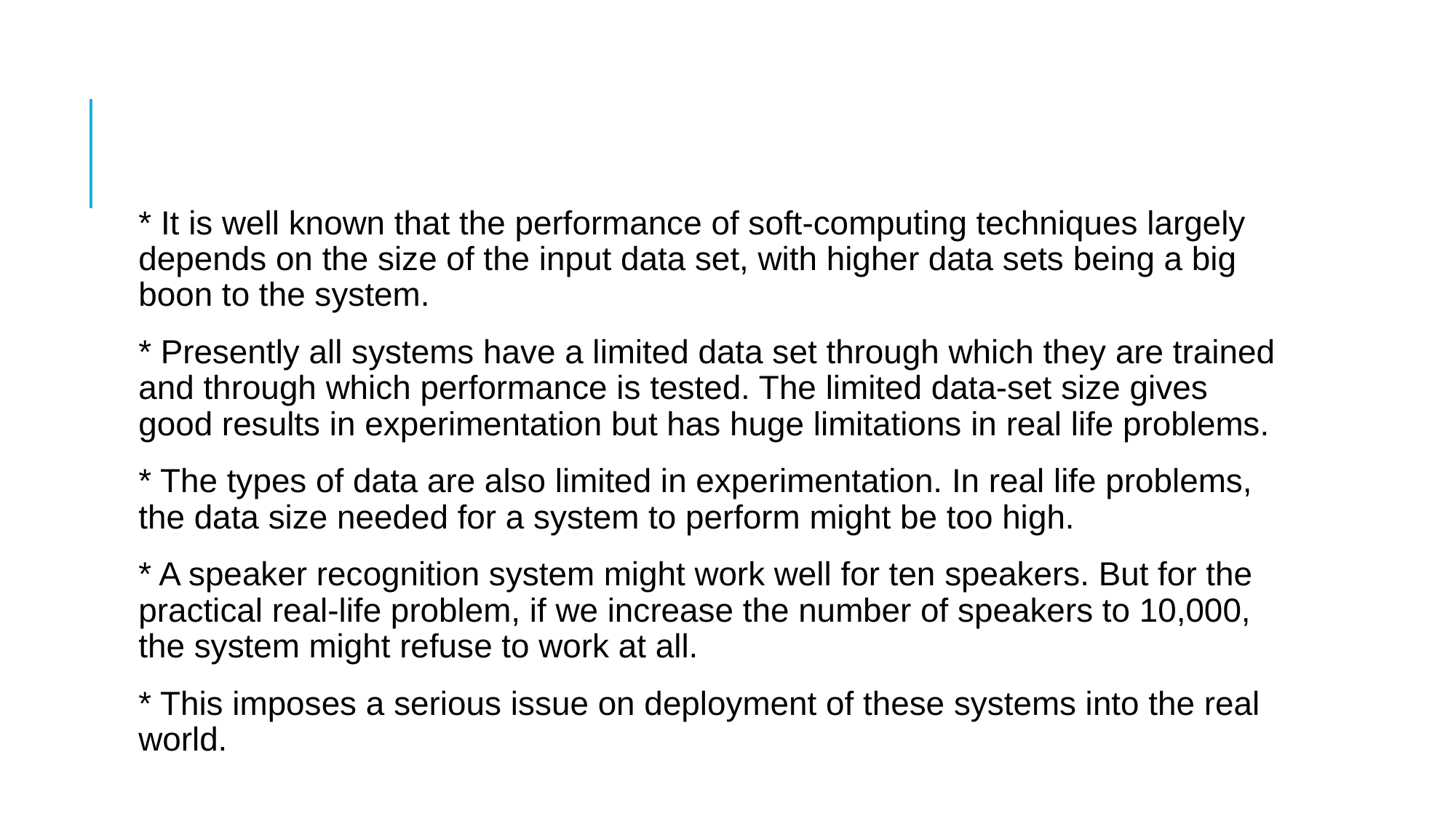

# B. Input Limitations
* It is well known that the performance of soft-computing techniques largely depends on the size of the input data set, with higher data sets being a big boon to the system.
* Presently all systems have a limited data set through which they are trained and through which performance is tested. The limited data-set size gives good results in experimentation but has huge limitations in real life problems.
* The types of data are also limited in experimentation. In real life problems, the data size needed for a system to perform might be too high.
* A speaker recognition system might work well for ten speakers. But for the practical real-life problem, if we increase the number of speakers to 10,000, the system might refuse to work at all.
* This imposes a serious issue on deployment of these systems into the real world.